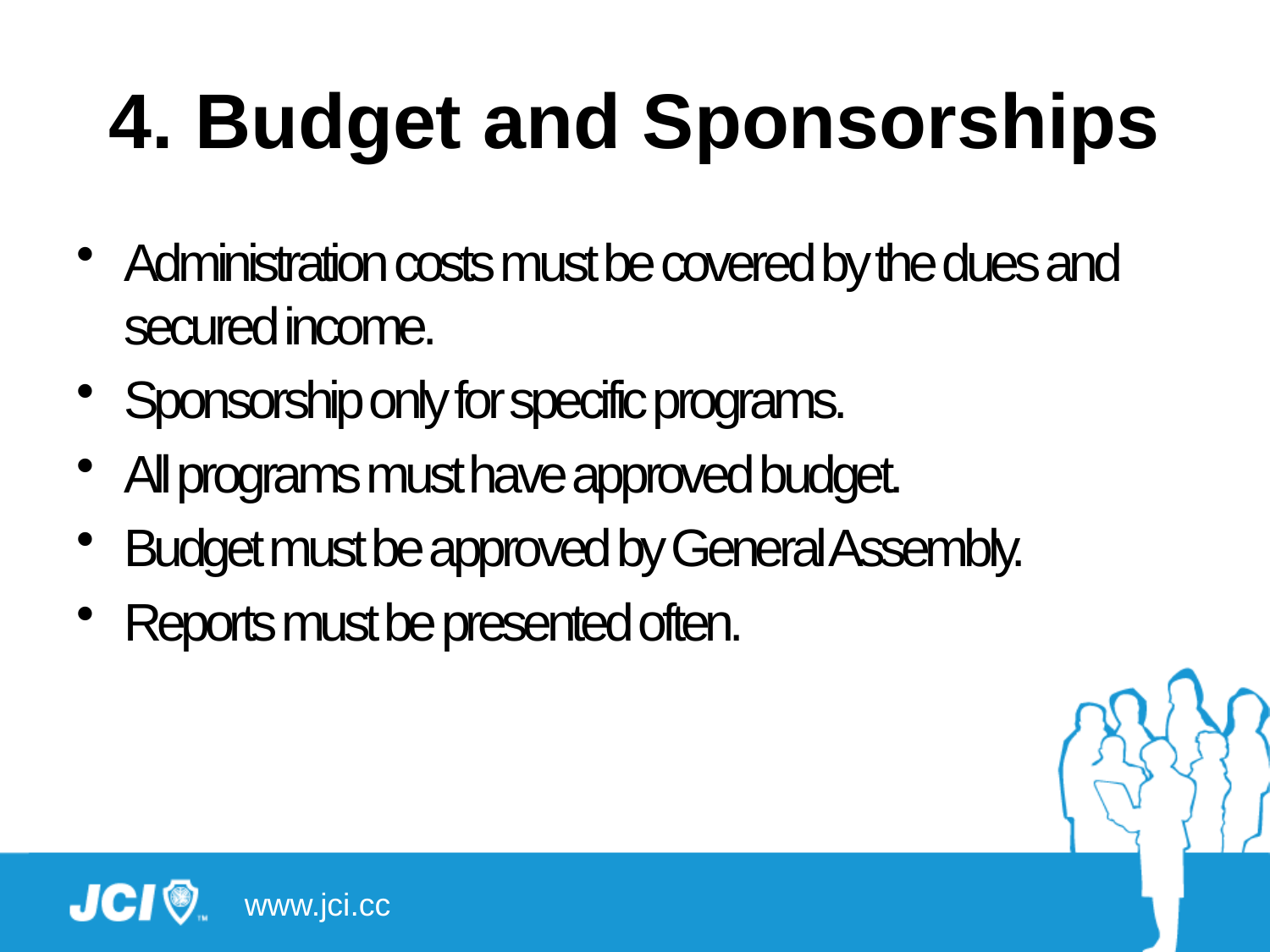

# 4. Budget and Sponsorships
Administration costs must be covered by the dues and secured income.
Sponsorship only for specific programs.
All programs must have approved budget.
Budget must be approved by General Assembly.
Reports must be presented often.